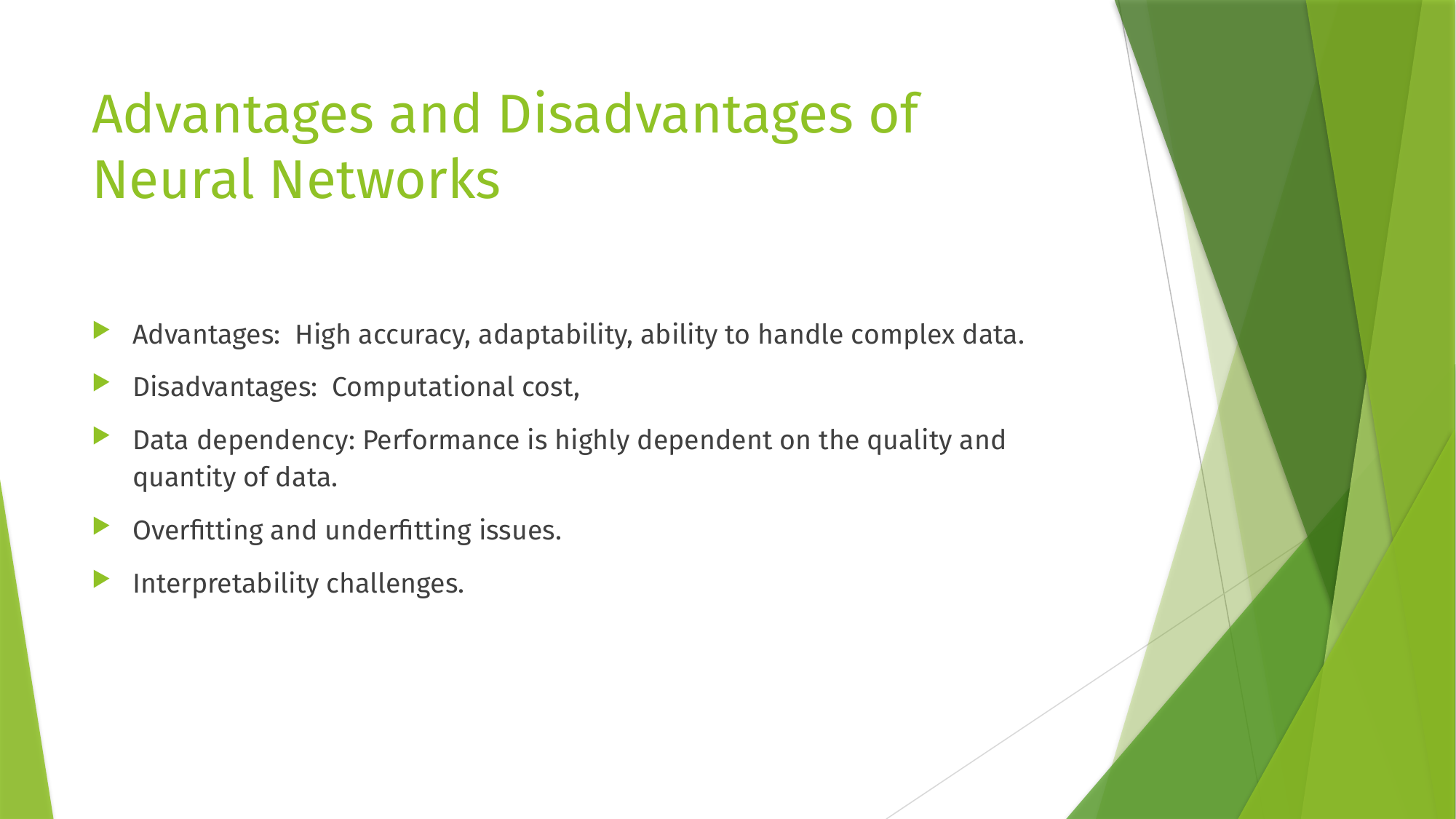

# Advantages and Disadvantages of Neural Networks

Advantages:  High accuracy, adaptability, ability to handle complex data.
Disadvantages:  Computational cost,
Data dependency: Performance is highly dependent on the quality and quantity of data.
Overfitting and underfitting issues.
Interpretability challenges.